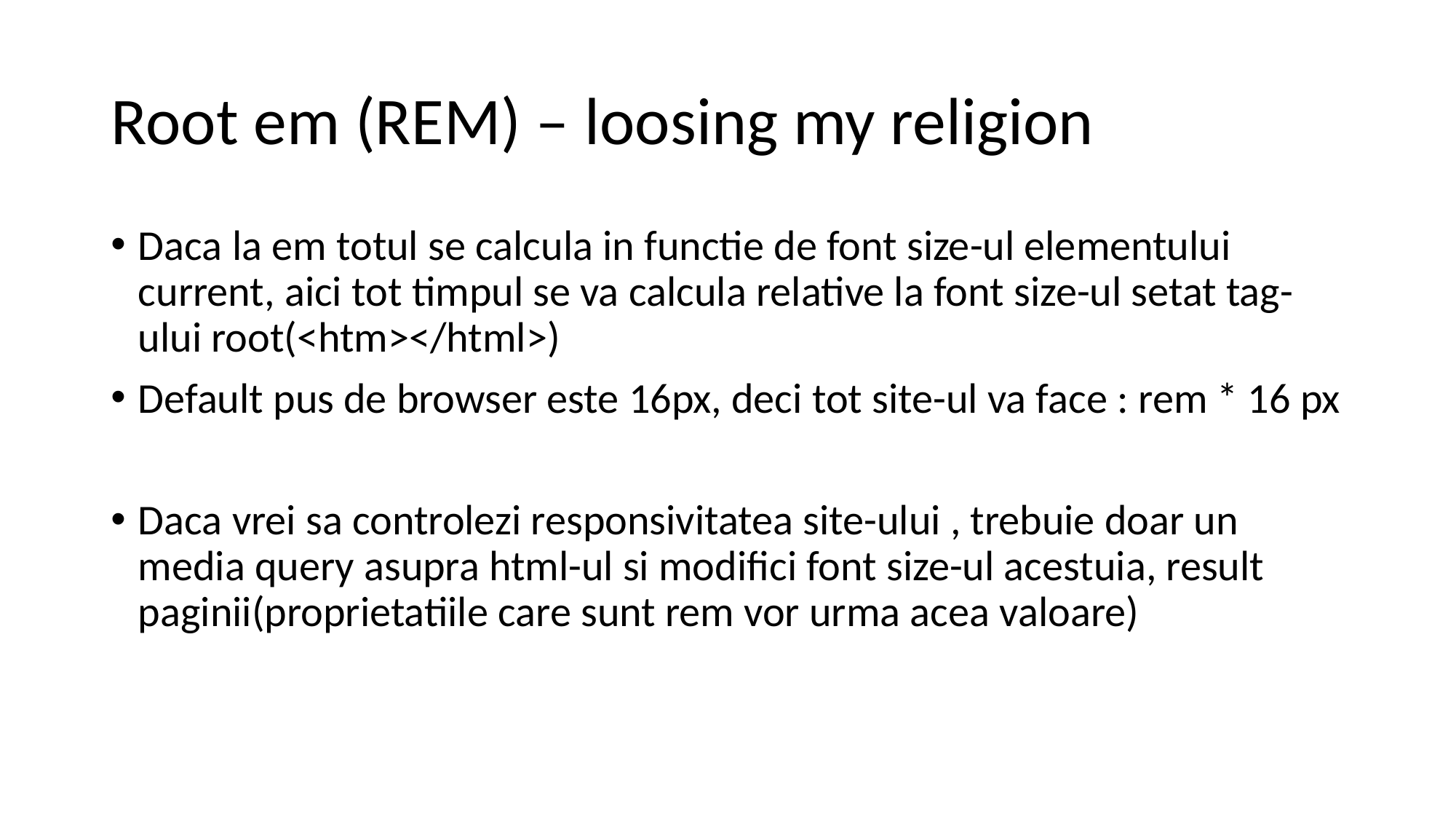

# Root em (REM) – loosing my religion
Daca la em totul se calcula in functie de font size-ul elementului current, aici tot timpul se va calcula relative la font size-ul setat tag-ului root(<htm></html>)
Default pus de browser este 16px, deci tot site-ul va face : rem * 16 px

Daca vrei sa controlezi responsivitatea site-ului , trebuie doar un media query asupra html-ul si modifici font size-ul acestuia, result paginii(proprietatiile care sunt rem vor urma acea valoare)